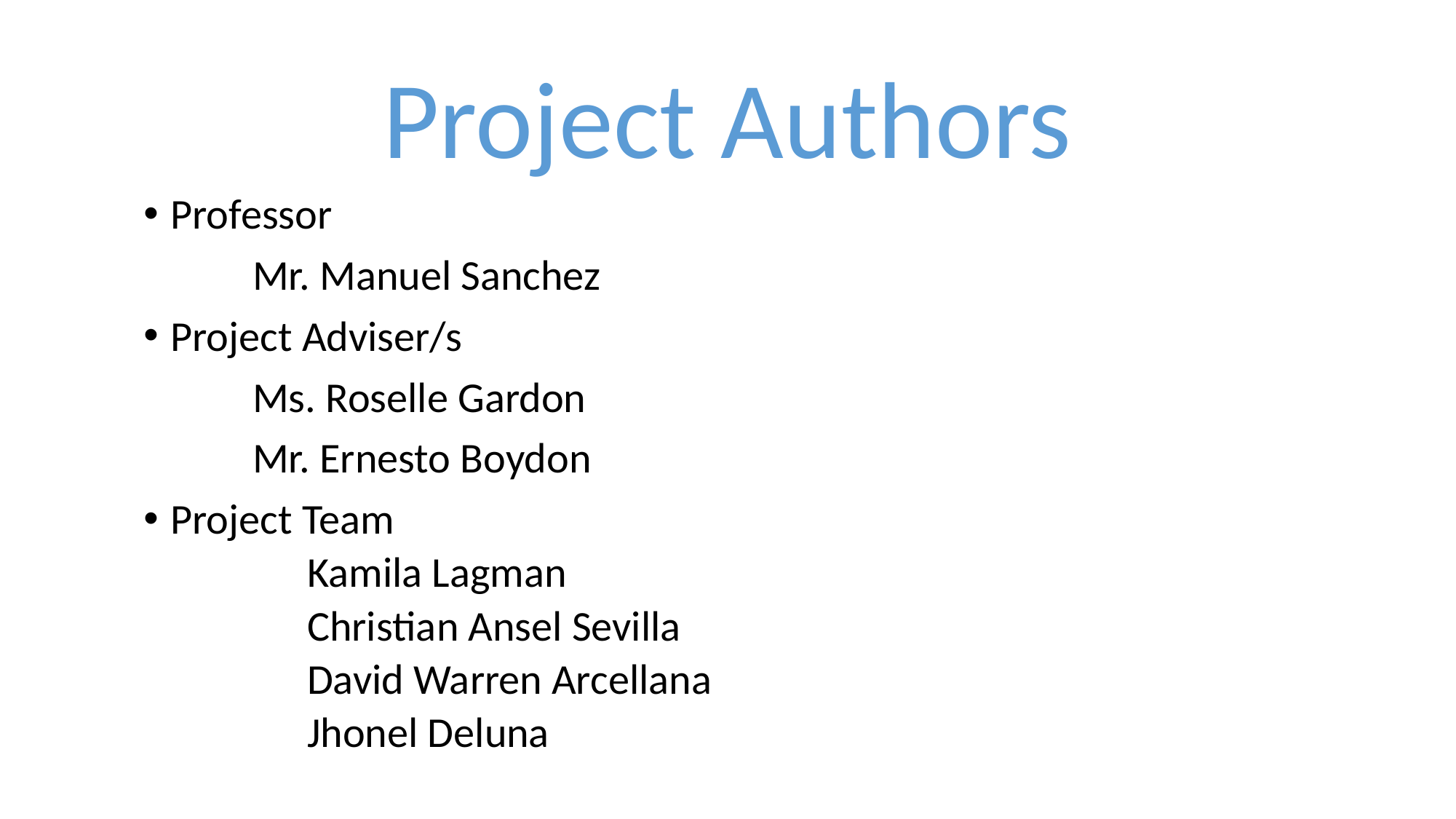

# Project Authors
Professor
	Mr. Manuel Sanchez
Project Adviser/s
	Ms. Roselle Gardon
	Mr. Ernesto Boydon
Project Team
	Kamila Lagman
	Christian Ansel Sevilla
	David Warren Arcellana
	Jhonel Deluna